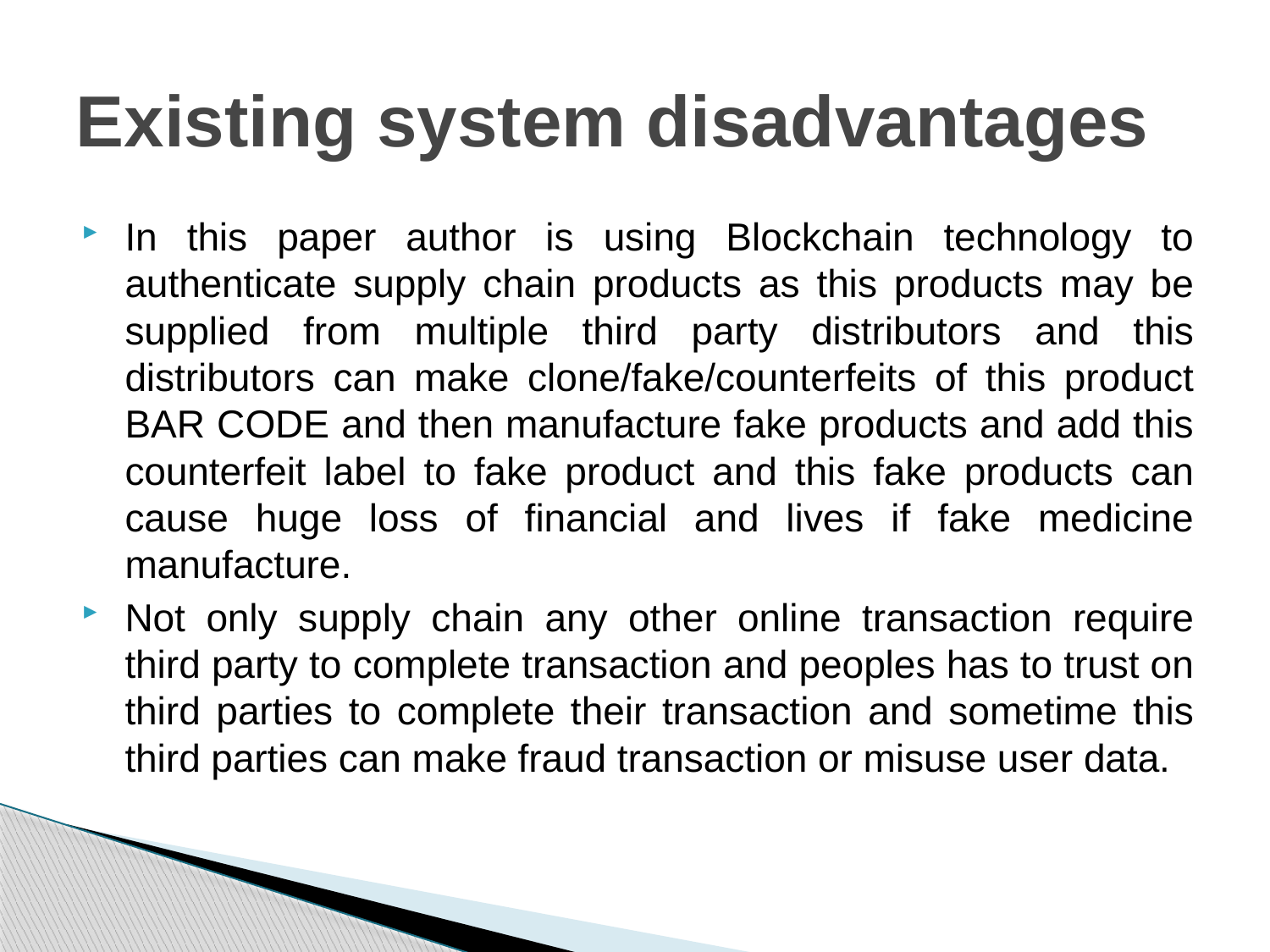

# Existing system disadvantages
In this paper author is using Blockchain technology to authenticate supply chain products as this products may be supplied from multiple third party distributors and this distributors can make clone/fake/counterfeits of this product BAR CODE and then manufacture fake products and add this counterfeit label to fake product and this fake products can cause huge loss of financial and lives if fake medicine manufacture.
Not only supply chain any other online transaction require third party to complete transaction and peoples has to trust on third parties to complete their transaction and sometime this third parties can make fraud transaction or misuse user data.